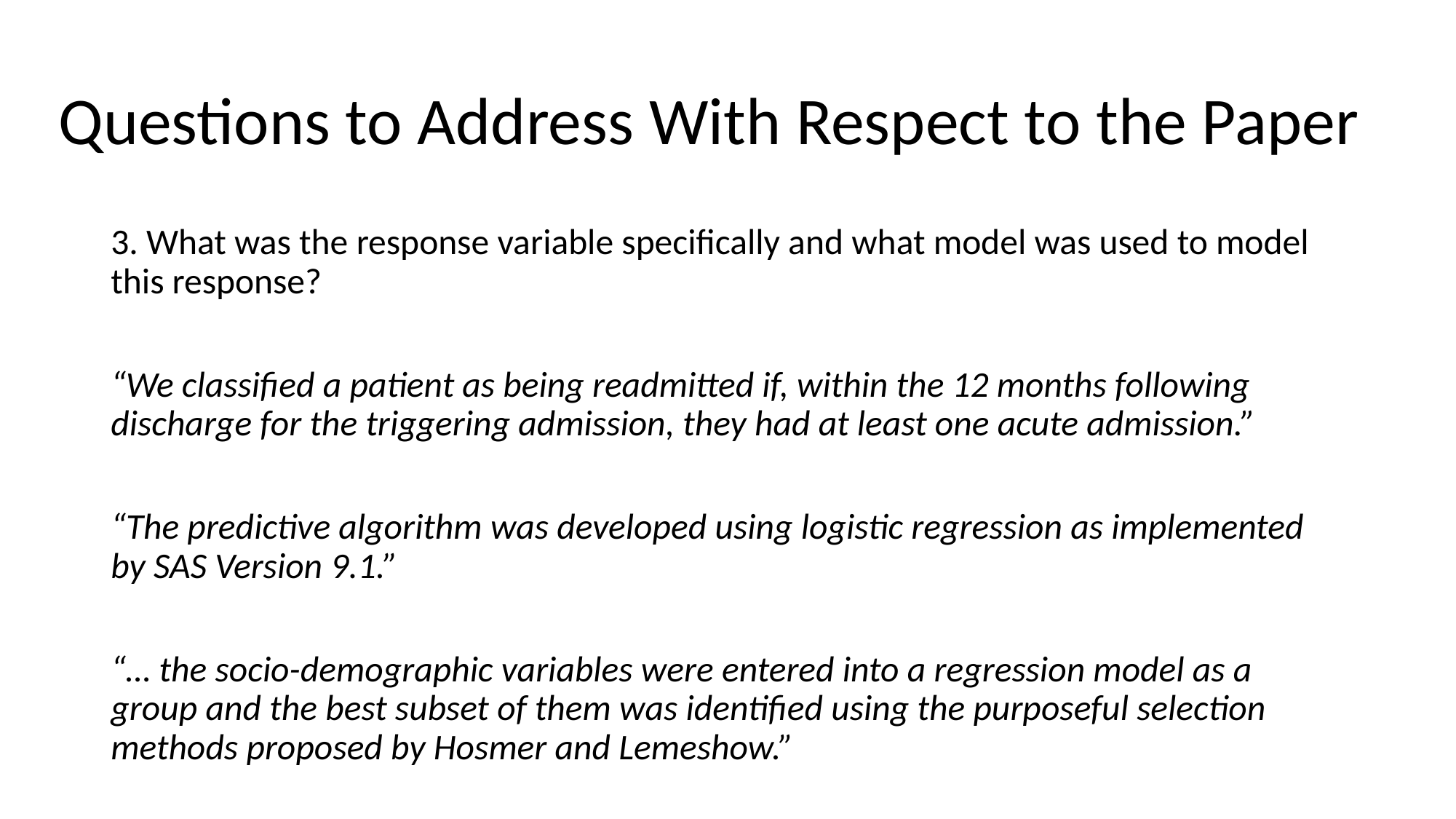

# Questions to Address With Respect to the Paper
3. What was the response variable specifically and what model was used to model this response?

“We classified a patient as being readmitted if, within the 12 months following discharge for the triggering admission, they had at least one acute admission.”

“The predictive algorithm was developed using logistic regression as implemented by SAS Version 9.1.”

“… the socio-demographic variables were entered into a regression model as a group and the best subset of them was identified using the purposeful selection methods proposed by Hosmer and Lemeshow.”